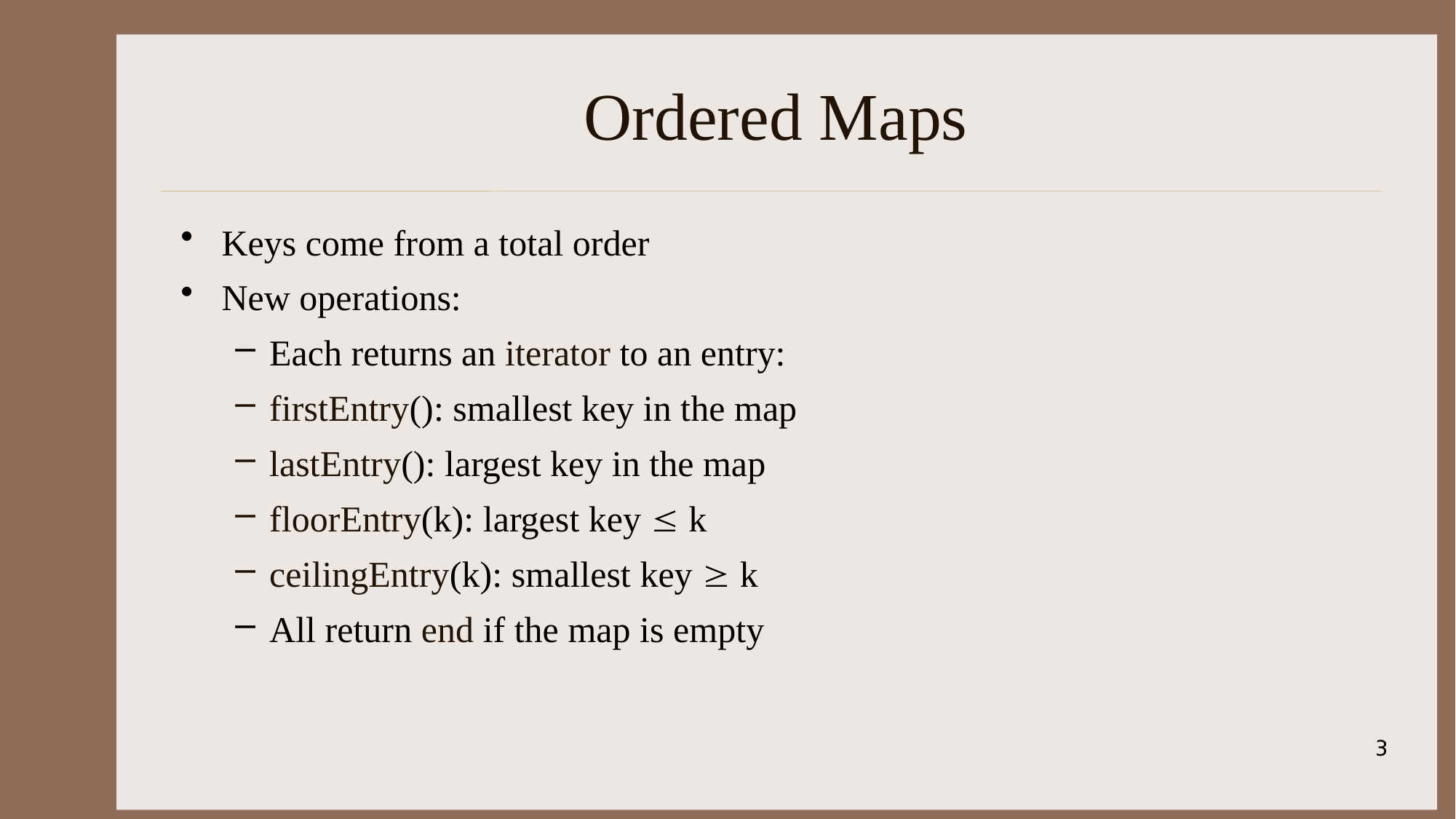

# Ordered Maps
Keys come from a total order
New operations:
Each returns an iterator to an entry:
firstEntry(): smallest key in the map
lastEntry(): largest key in the map
floorEntry(k): largest key ≤ k
ceilingEntry(k): smallest key ≥ k
All return end if the map is empty
3